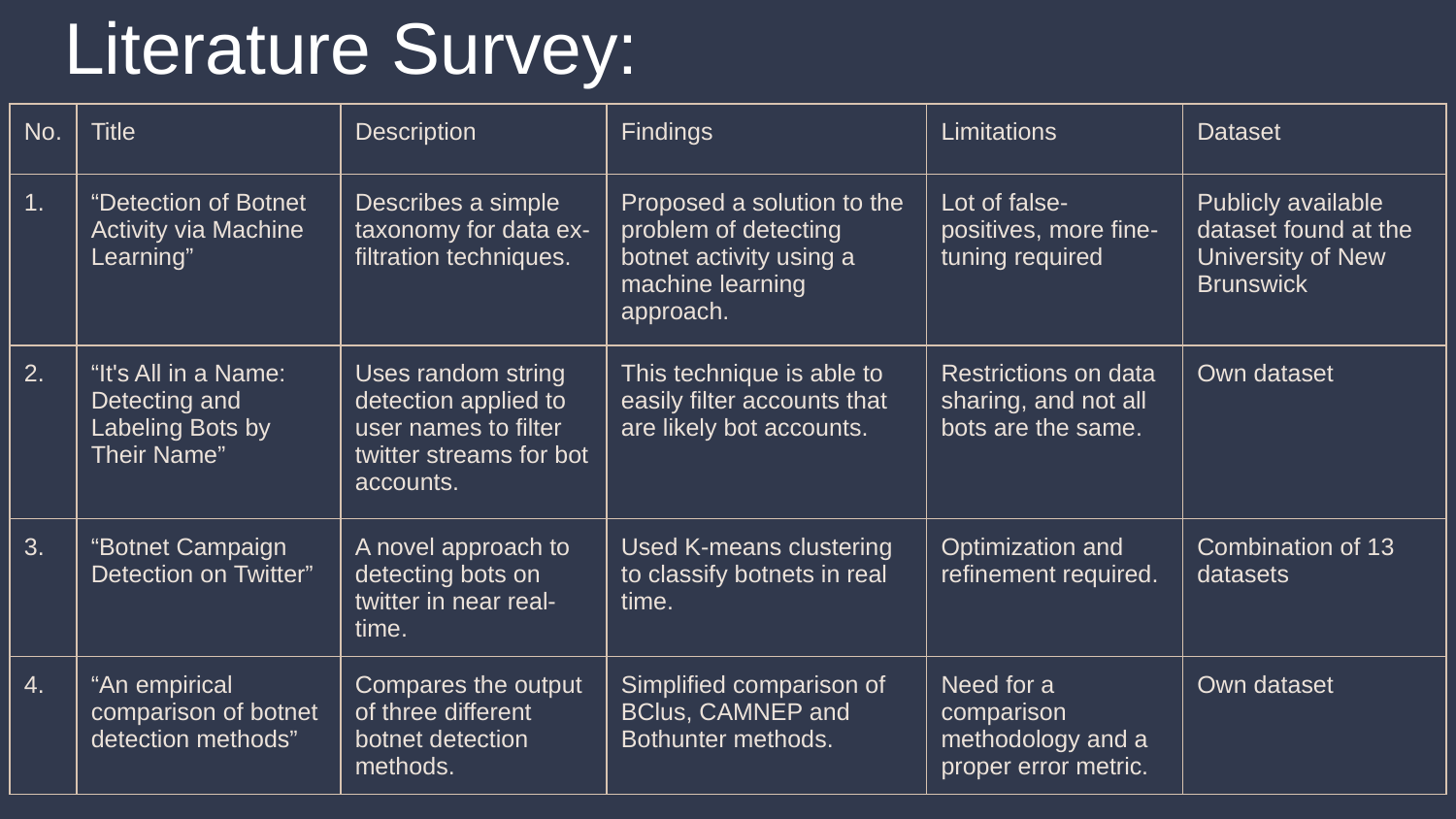

# Literature Survey:
| No. | Title | Description | Findings | Limitations | Dataset |
| --- | --- | --- | --- | --- | --- |
| 1. | “Detection of Botnet Activity via Machine Learning” | Describes a simple taxonomy for data ex- ﬁltration techniques. | Proposed a solution to the problem of detecting botnet activity using a machine learning approach. | Lot of false- positives, more fine-tuning required | Publicly available dataset found at the University of New Brunswick |
| 2. | “It's All in a Name: Detecting and Labeling Bots by Their Name” | Uses random string detection applied to user names to ﬁlter twitter streams for bot accounts. | This technique is able to easily ﬁlter accounts that are likely bot accounts. | Restrictions on data sharing, and not all bots are the same. | Own dataset |
| 3. | “Botnet Campaign Detection on Twitter” | A novel approach to detecting bots on twitter in near real-time. | Used K-means clustering to classify botnets in real time. | Optimization and refinement required. | Combination of 13 datasets |
| 4. | “An empirical comparison of botnet detection methods” | Compares the output of three different botnet detection methods. | Simplified comparison of BClus, CAMNEP and Bothunter methods. | Need for a comparison methodology and a proper error metric. | Own dataset |